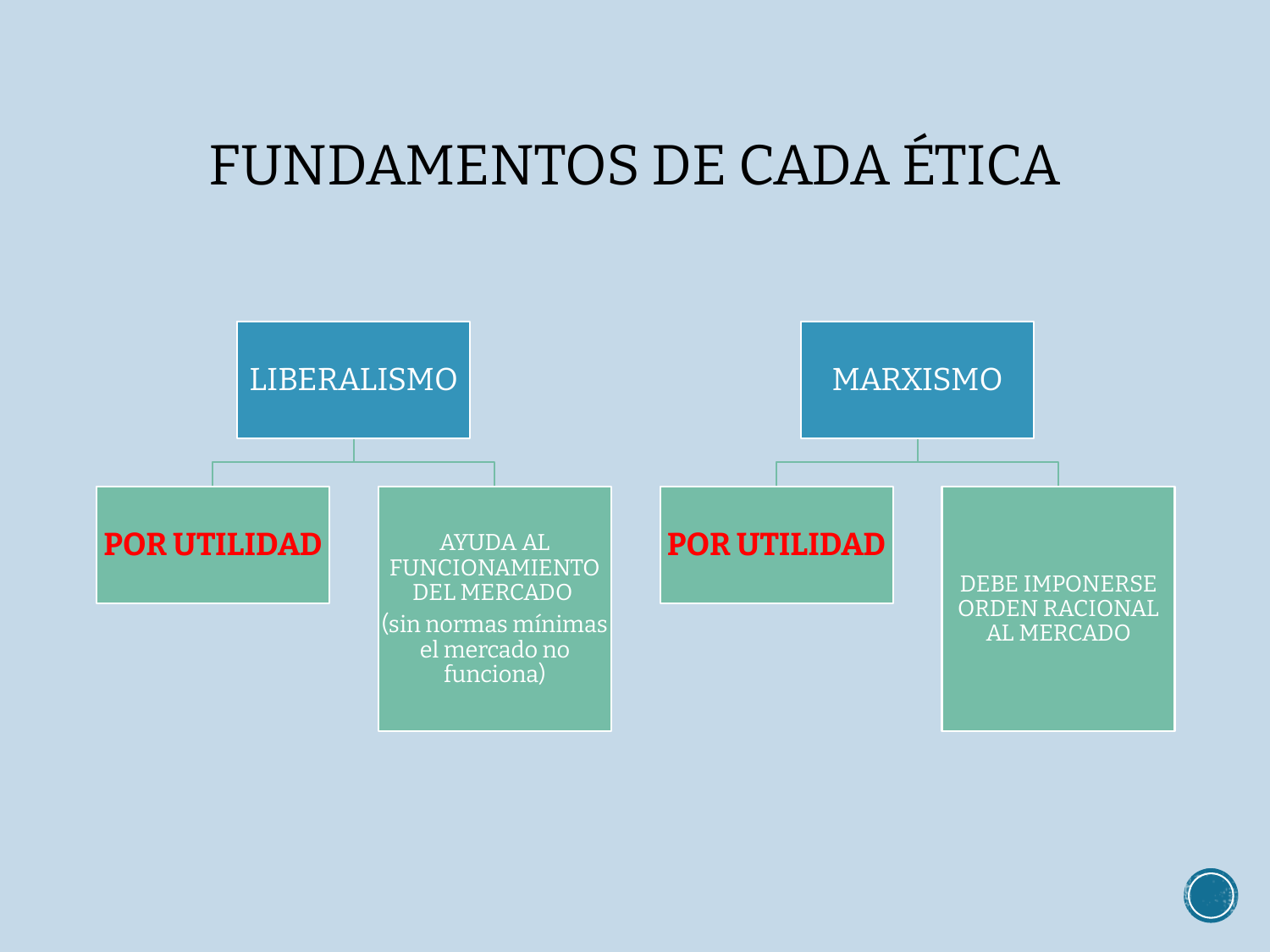

# FUNDAMENTOS DE CADA ÉTICA
LIBERALISMO
POR UTILIDAD
AYUDA AL FUNCIONAMIENTO DEL MERCADO
(sin normas mínimas el mercado no funciona)
MARXISMO
POR UTILIDAD
DEBE IMPONERSE ORDEN RACIONAL AL MERCADO